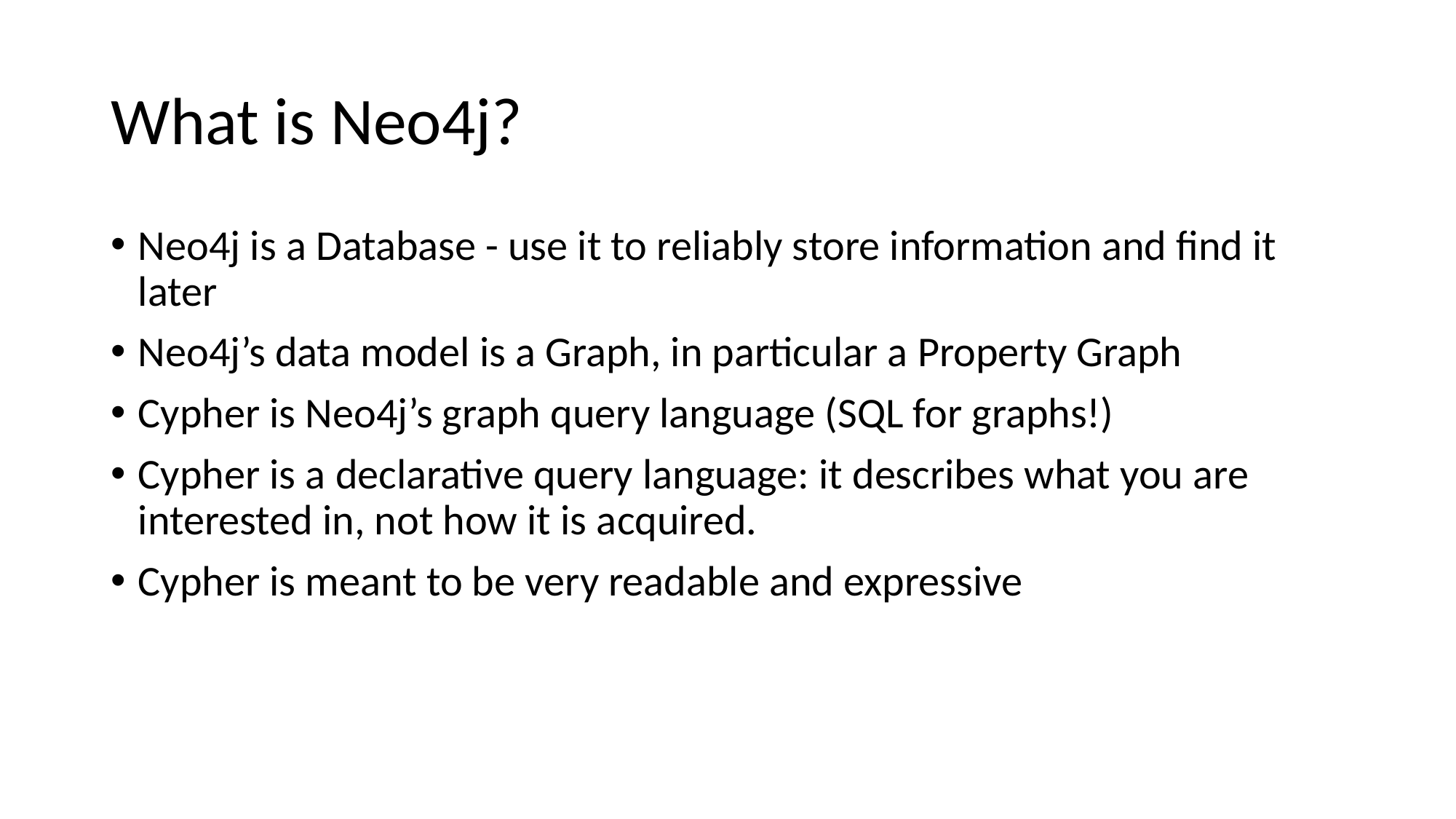

# What is Neo4j?
Neo4j is a Database - use it to reliably store information and find it later
Neo4j’s data model is a Graph, in particular a Property Graph
Cypher is Neo4j’s graph query language (SQL for graphs!)
Cypher is a declarative query language: it describes what you are interested in, not how it is acquired.
Cypher is meant to be very readable and expressive